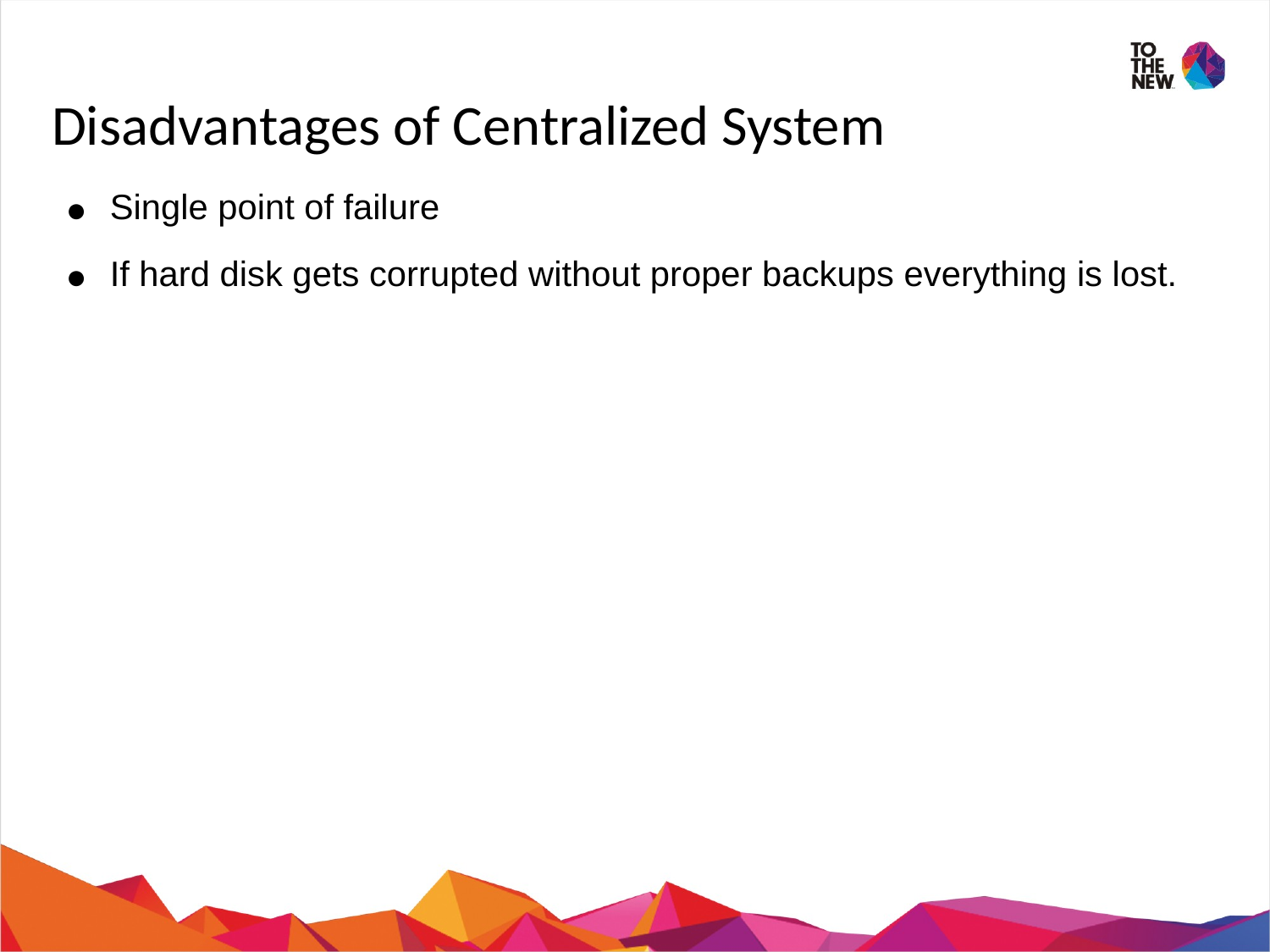

# Disadvantages of Centralized System
Single point of failure
If hard disk gets corrupted without proper backups everything is lost.